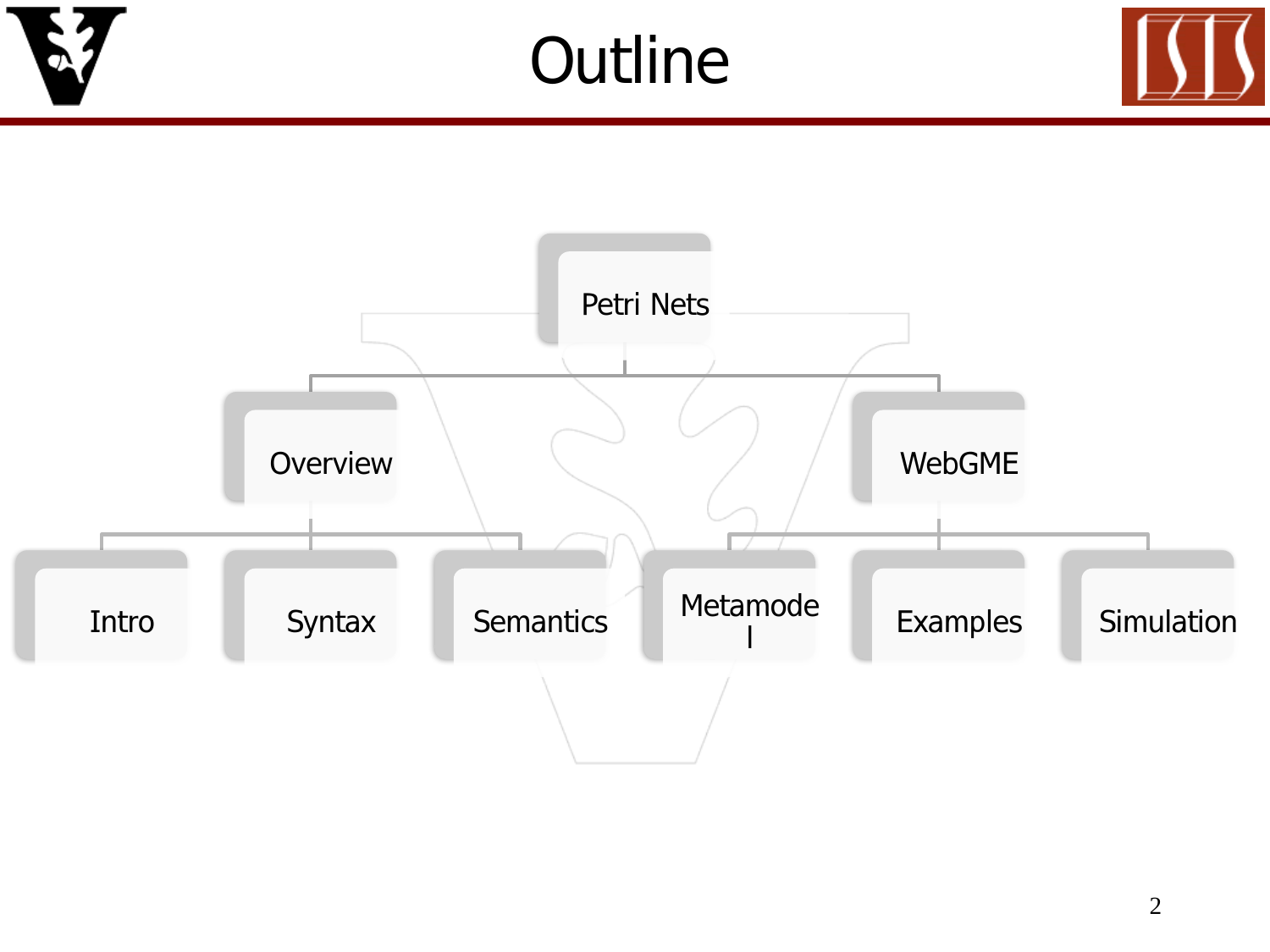

# Outline
Petri Nets
Overview
Intro
Syntax
Semantics
WebGME
Metamodel
Examples
Simulation
2